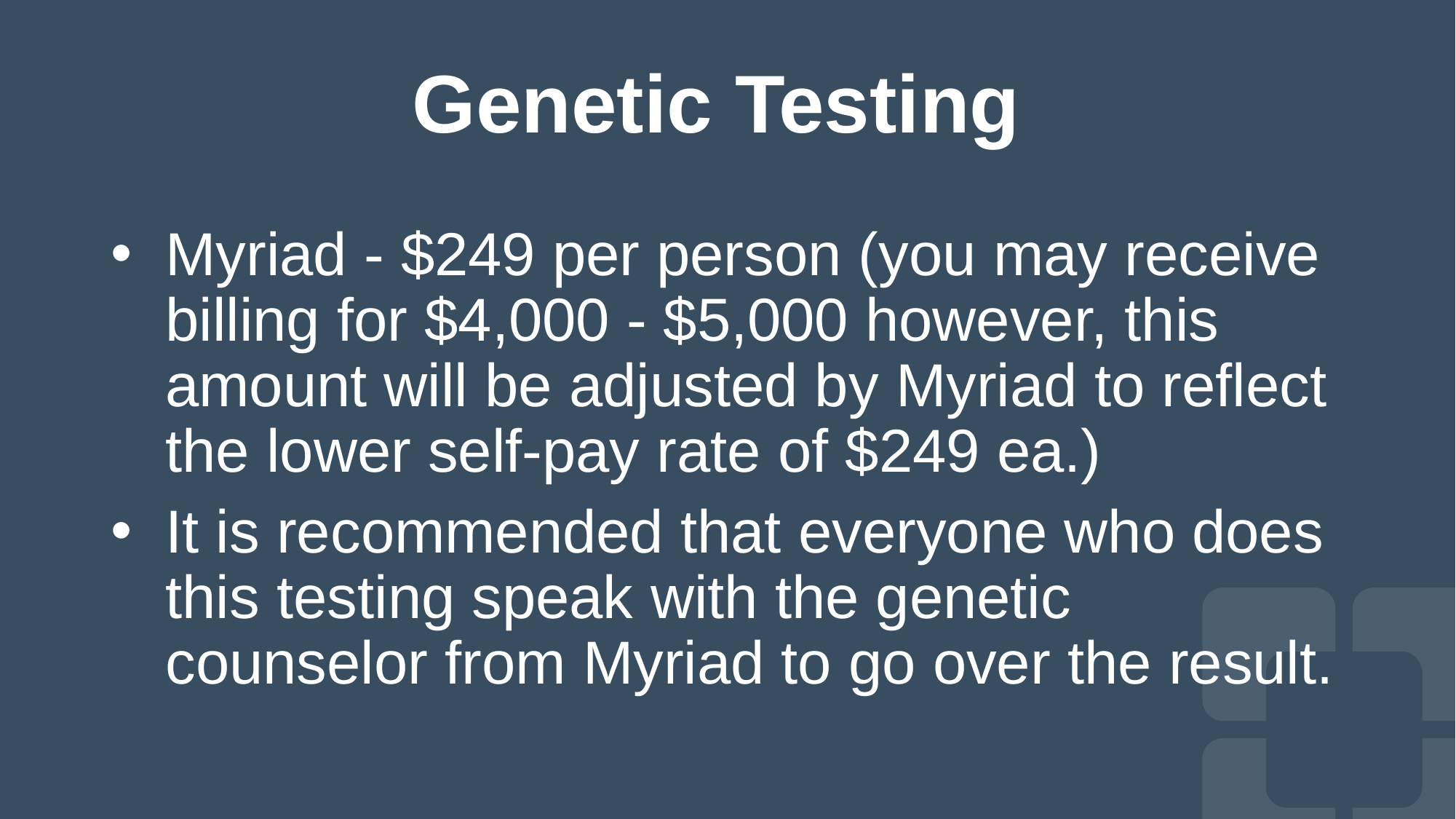

# Genetic Testing
Myriad - $249 per person (you may receive billing for $4,000 - $5,000 however, this amount will be adjusted by Myriad to reflect the lower self-pay rate of $249 ea.)
It is recommended that everyone who does this testing speak with the genetic counselor from Myriad to go over the result.